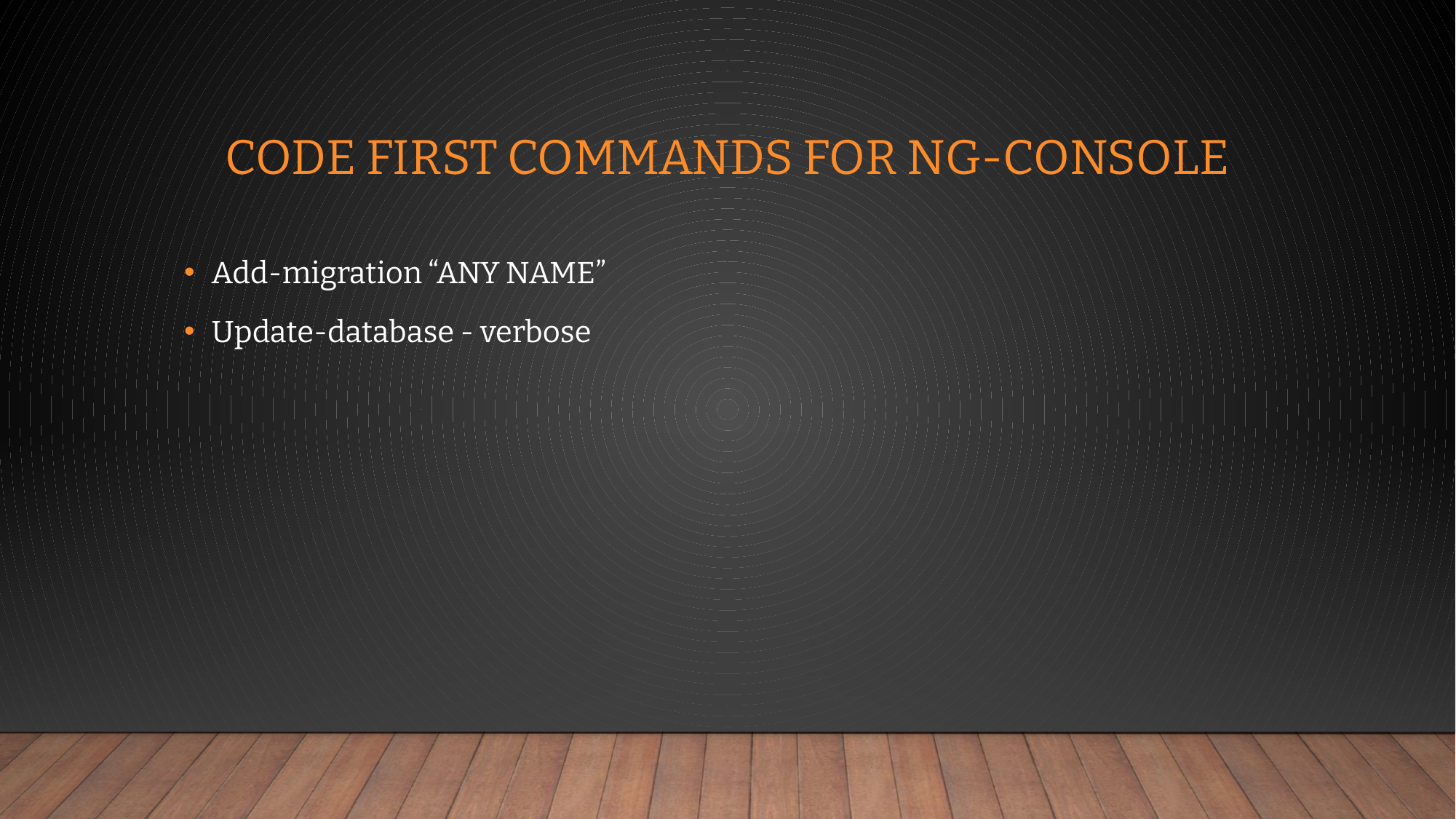

# Code First Commands FOR NG-CONSOLE
Add-migration “ANY NAME”
Update-database - verbose